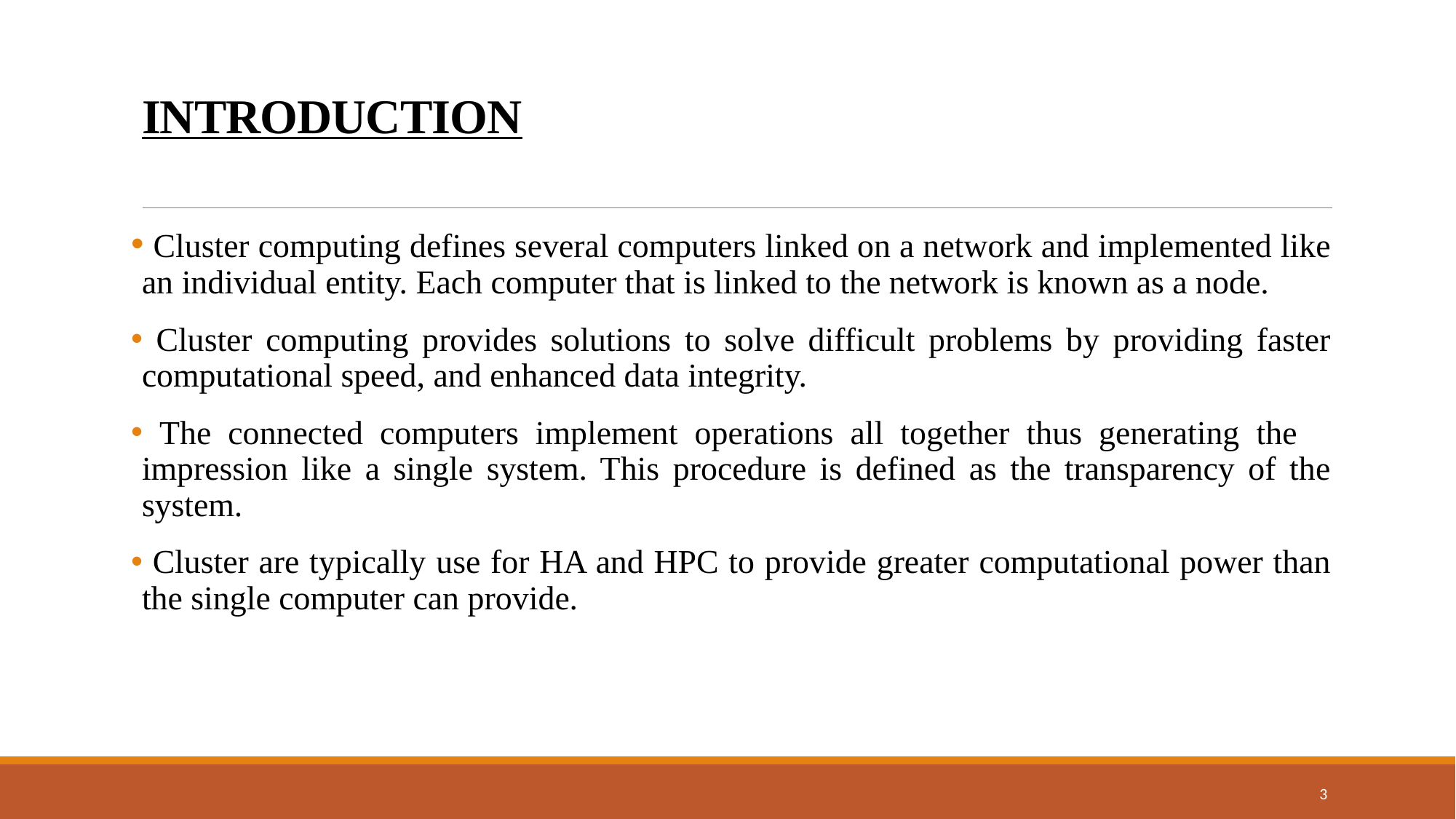

# INTRODUCTION
 Cluster computing defines several computers linked on a network and implemented like an individual entity. Each computer that is linked to the network is known as a node.
 Cluster computing provides solutions to solve difficult problems by providing faster computational speed, and enhanced data integrity.
 The connected computers implement operations all together thus generating the   impression like a single system. This procedure is defined as the transparency of the system.
 Cluster are typically use for HA and HPC to provide greater computational power than the single computer can provide.
3